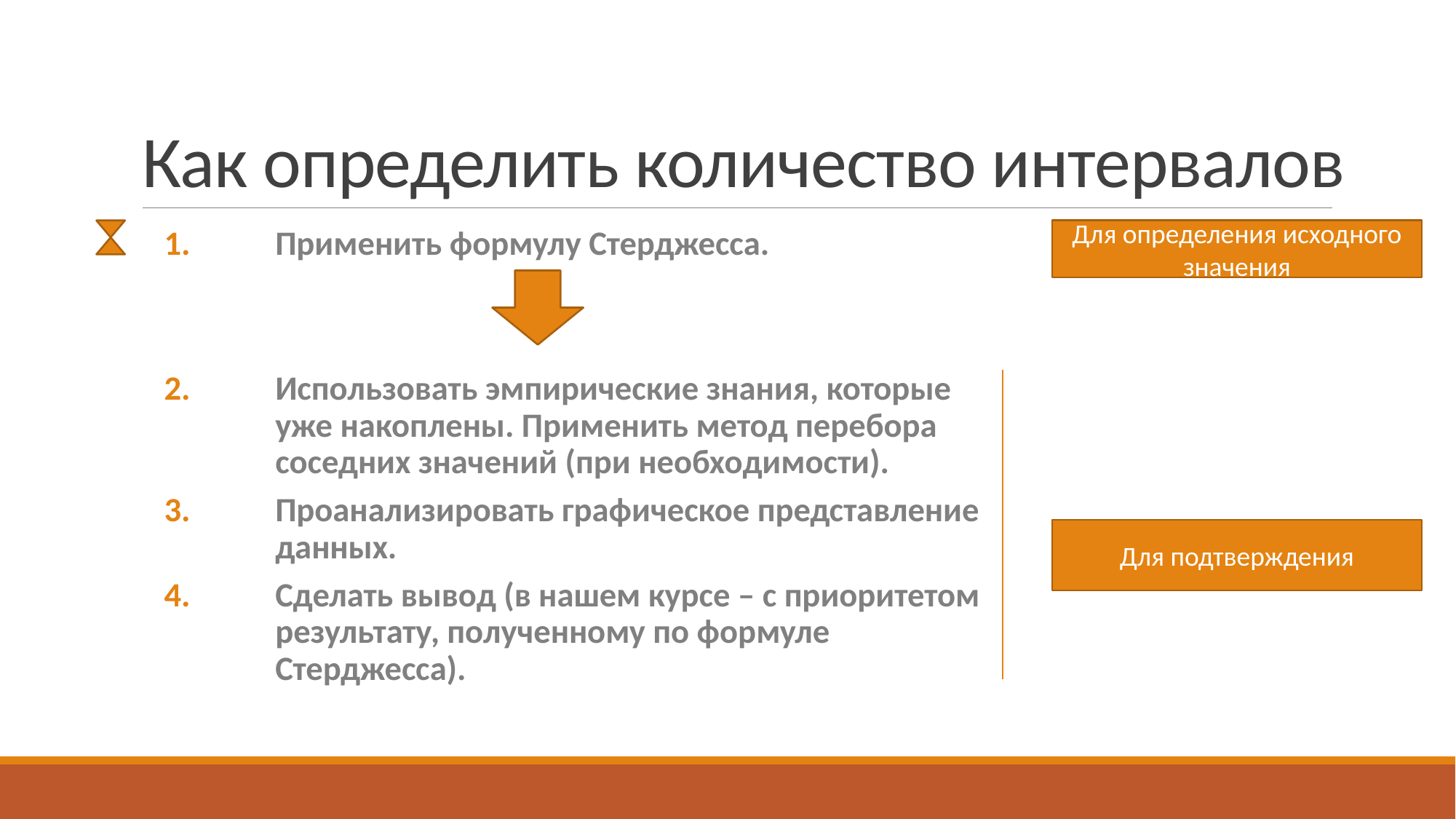

# Как определить количество интервалов

Применить формулу Стерджесса.

Использовать эмпирические знания, которые уже накоплены. Применить метод перебора соседних значений (при необходимости).
Проанализировать графическое представление данных.
Сделать вывод (в нашем курсе – с приоритетом результату, полученному по формуле Стерджесса).
Для определения исходного значения

Для подтверждения